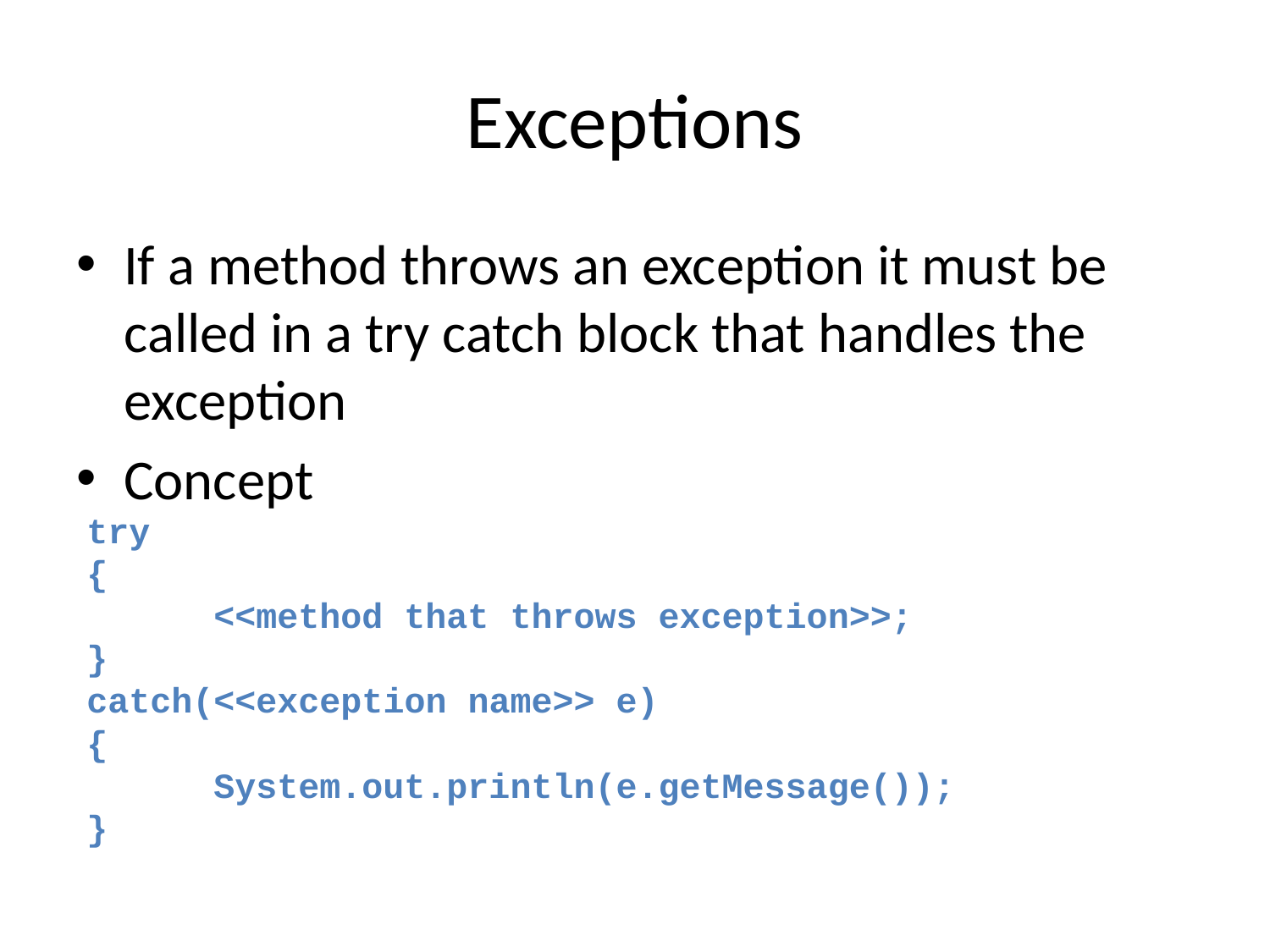

# Exceptions
If a method throws an exception it must be called in a try catch block that handles the exception
Concept
try
{
	<<method that throws exception>>;
}
catch(<<exception name>> e)
{
	System.out.println(e.getMessage());
}